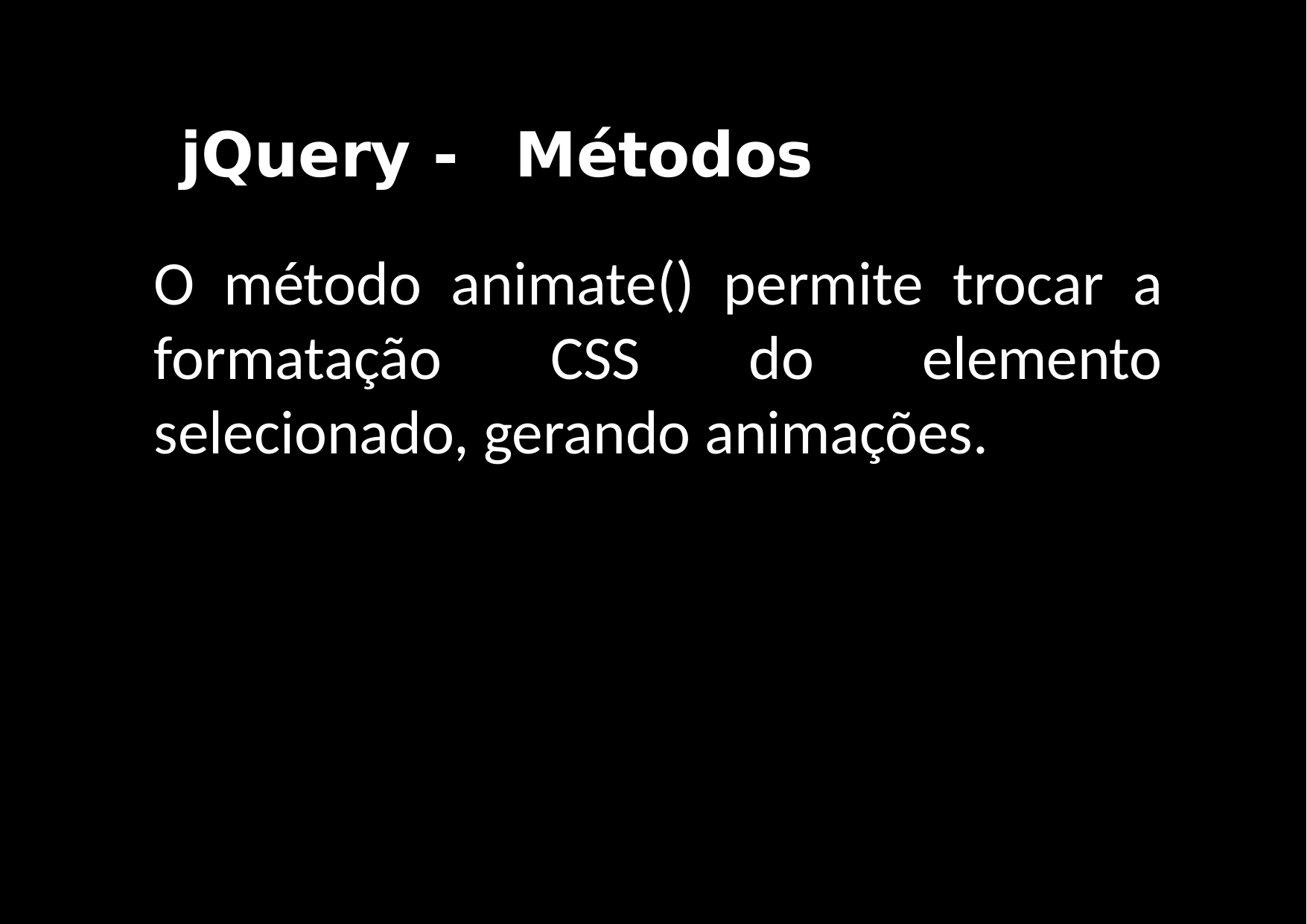

jQuery -	Métodos
O método animate() permite trocar a formatação    CSS    do    elemento selecionado, gerando animações.